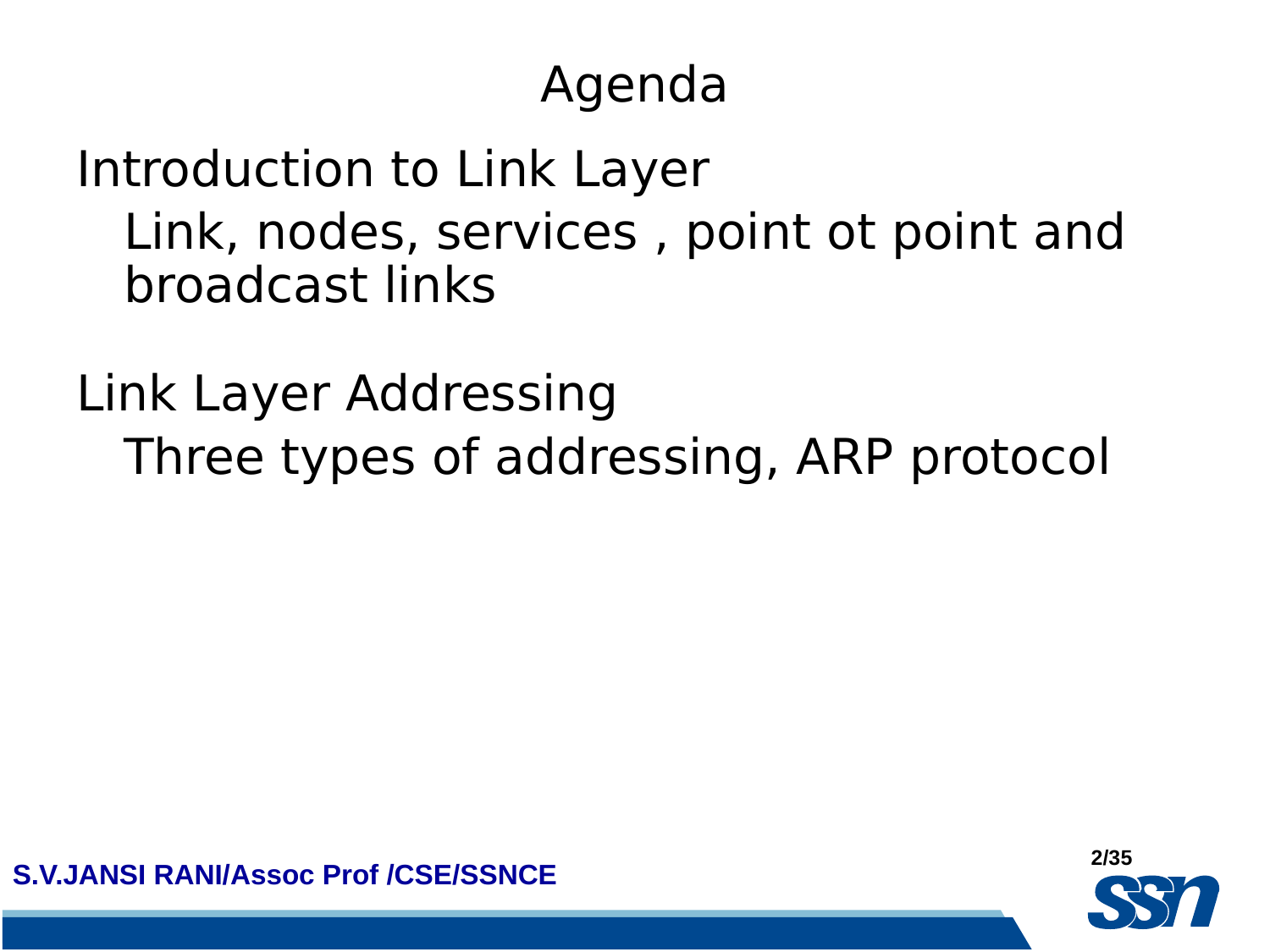

# Agenda
Introduction to Link Layer
	Link, nodes, services , point ot point and broadcast links

Link Layer Addressing
	Three types of addressing, ARP protocol